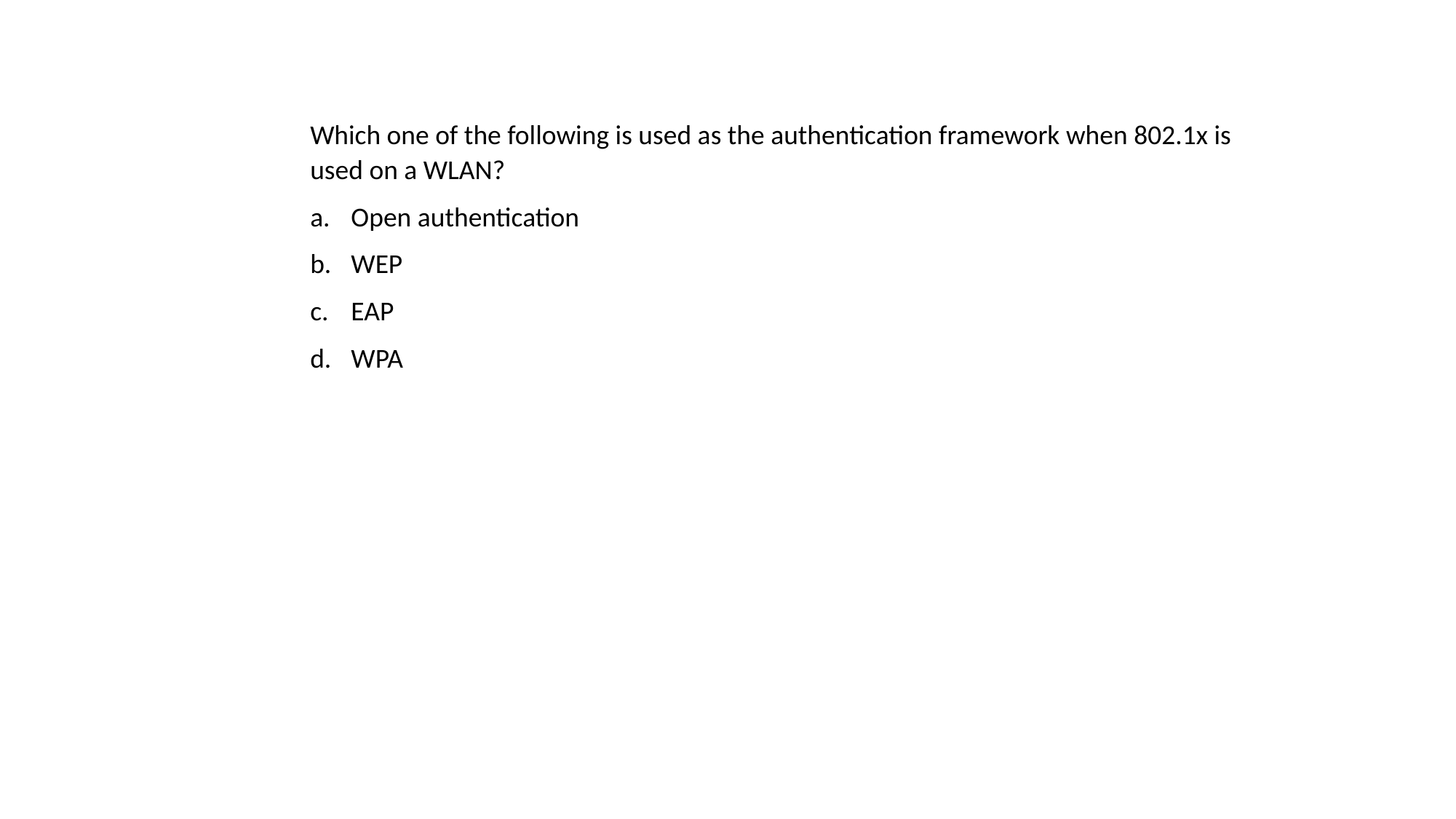

Which one of the following is used as the authentication framework when 802.1x is used on a WLAN?
Open authentication
WEP
EAP
WPA